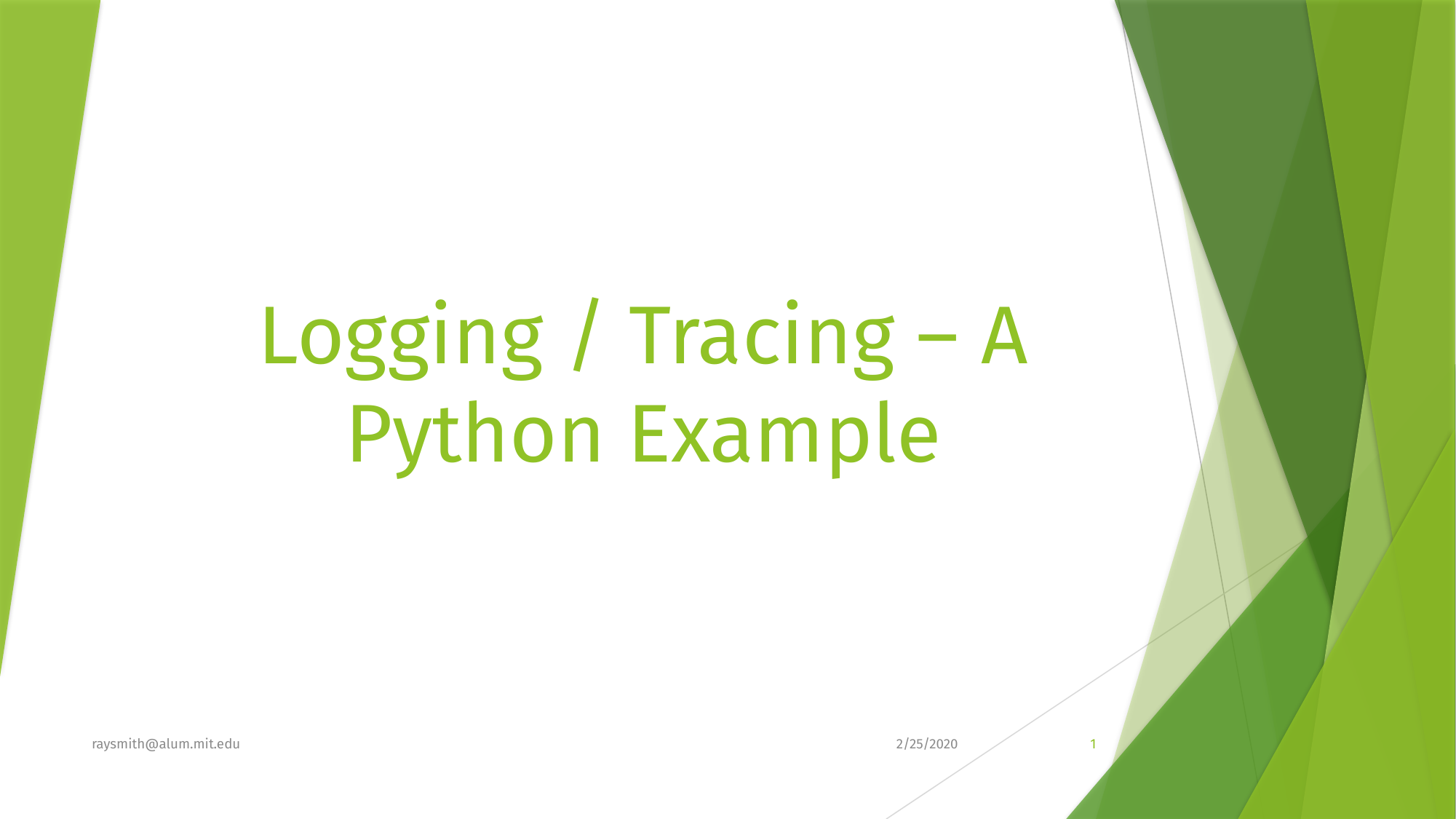

# Logging / Tracing – A Python Example
raysmith@alum.mit.edu
2/25/2020
1